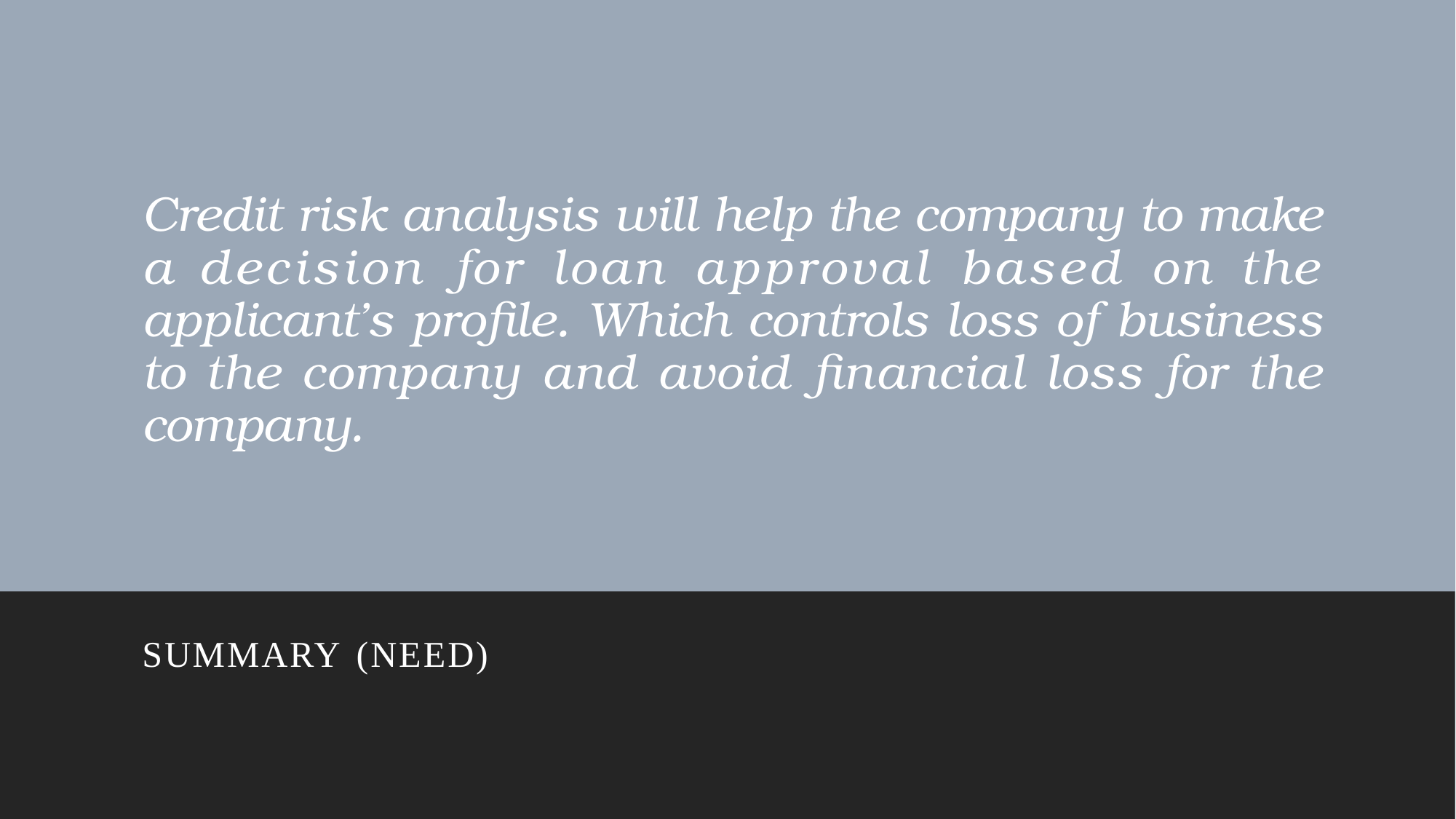

# Credit risk analysis will help the company to make a decision for loan approval based on the applicant’s profile. Which controls loss of business to the company and avoid financial loss for the company.

SUMMARY (NEED)